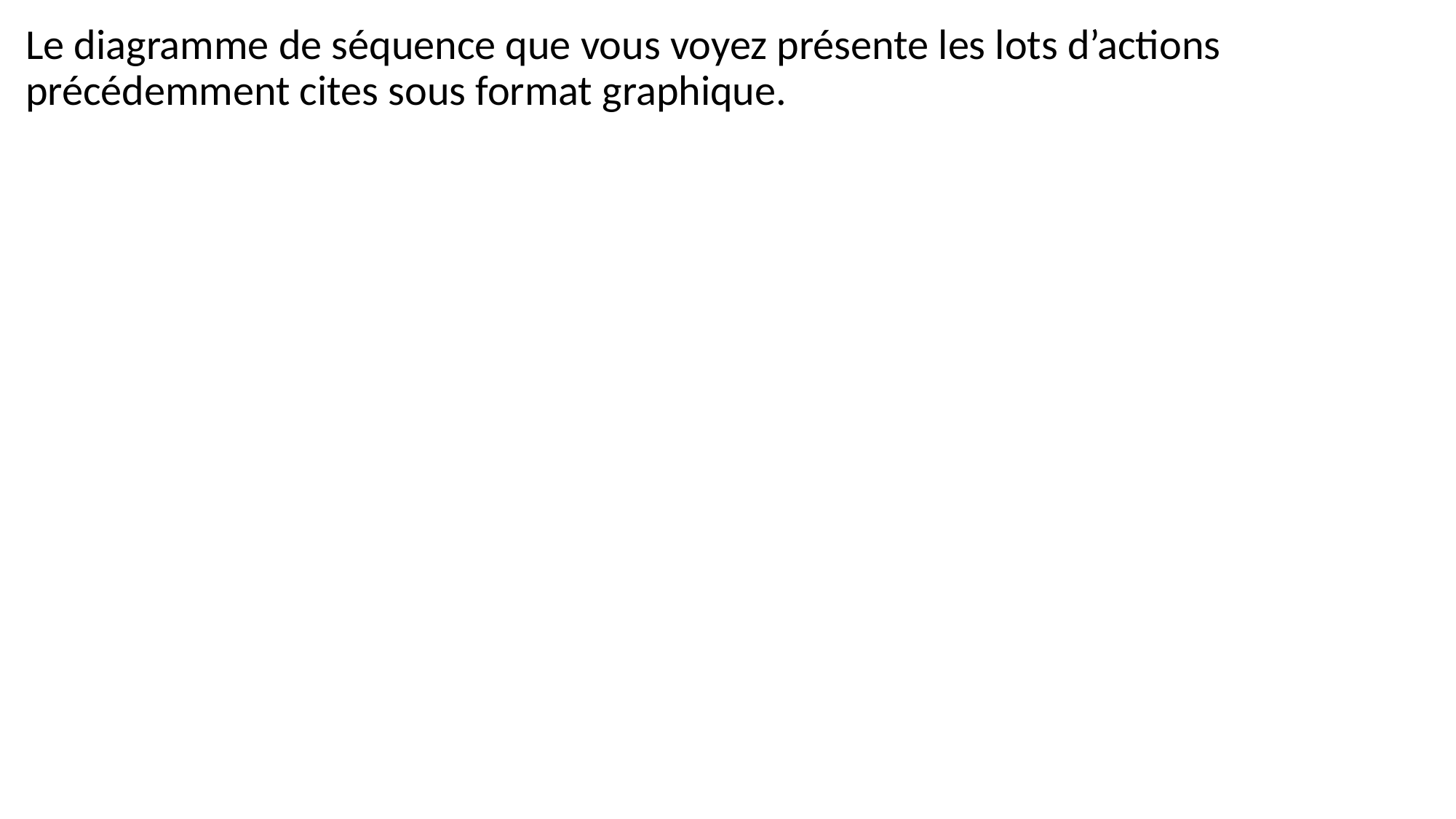

Le diagramme de séquence que vous voyez présente les lots d’actions précédemment cites sous format graphique.